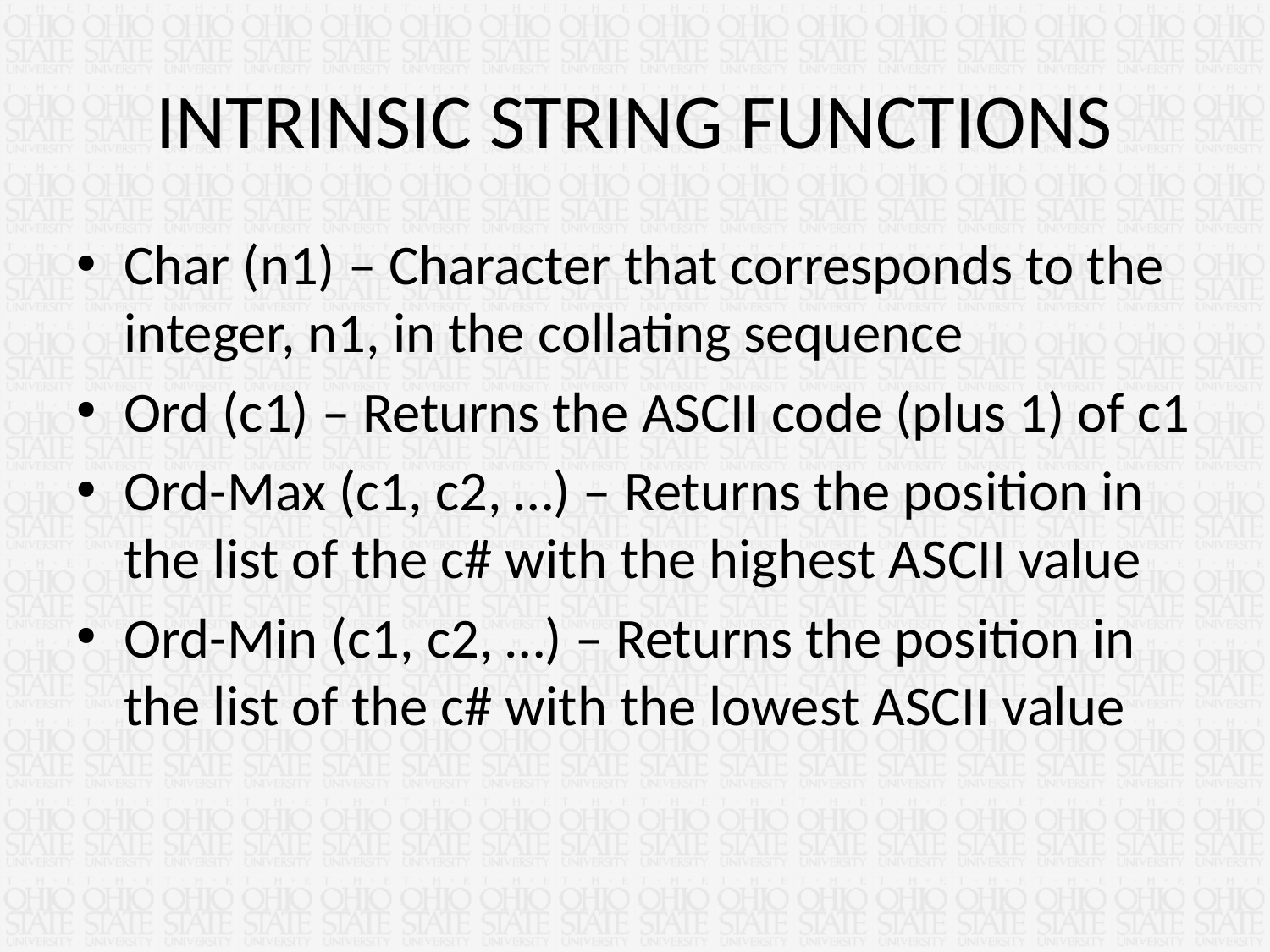

# INTRINSIC STRING FUNCTIONS
Char (n1) – Character that corresponds to the integer, n1, in the collating sequence
Ord (c1) – Returns the ASCII code (plus 1) of c1
Ord-Max (c1, c2, …) – Returns the position in the list of the c# with the highest ASCII value
Ord-Min (c1, c2, …) – Returns the position in the list of the c# with the lowest ASCII value